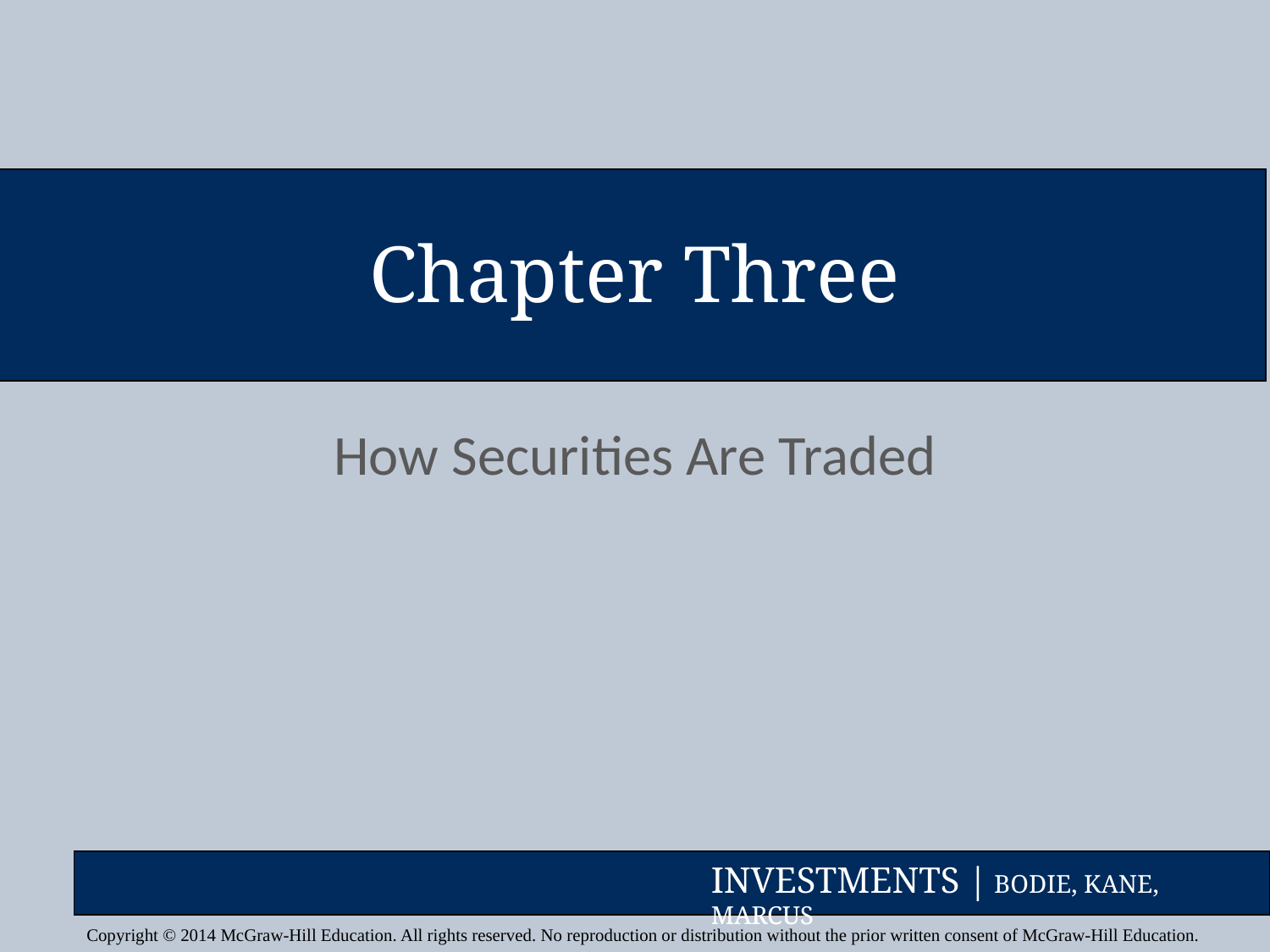

# Chapter Three
How Securities Are Traded
Copyright © 2014 McGraw-Hill Education. All rights reserved. No reproduction or distribution without the prior written consent of McGraw-Hill Education.